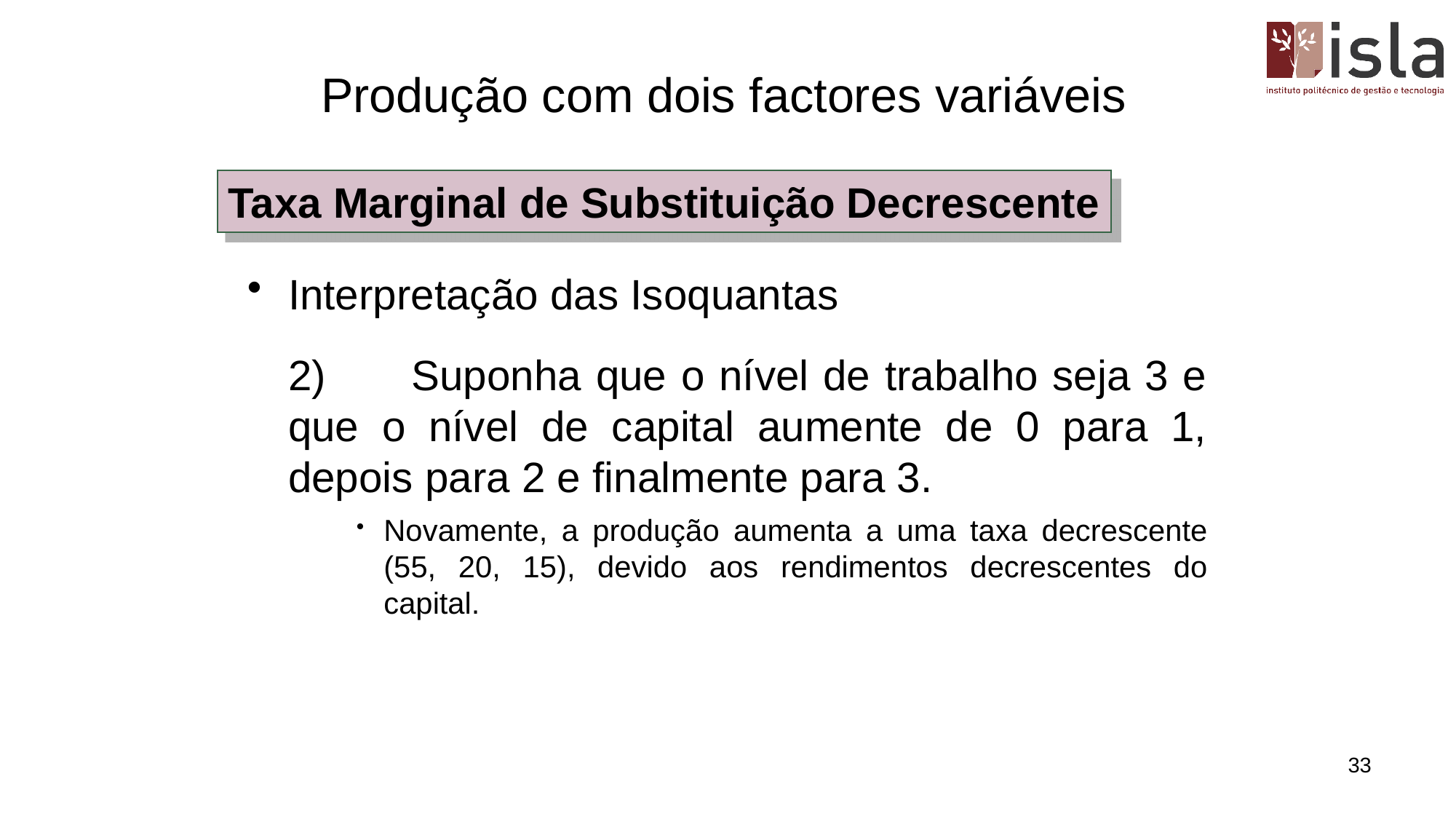

# Produção com dois factores variáveis
Taxa Marginal de Substituição Decrescente
Interpretação das Isoquantas
	2)	 Suponha que o nível de trabalho seja 3 e que o nível de capital aumente de 0 para 1, depois para 2 e finalmente para 3.
Novamente, a produção aumenta a uma taxa decrescente (55, 20, 15), devido aos rendimentos decrescentes do capital.
33